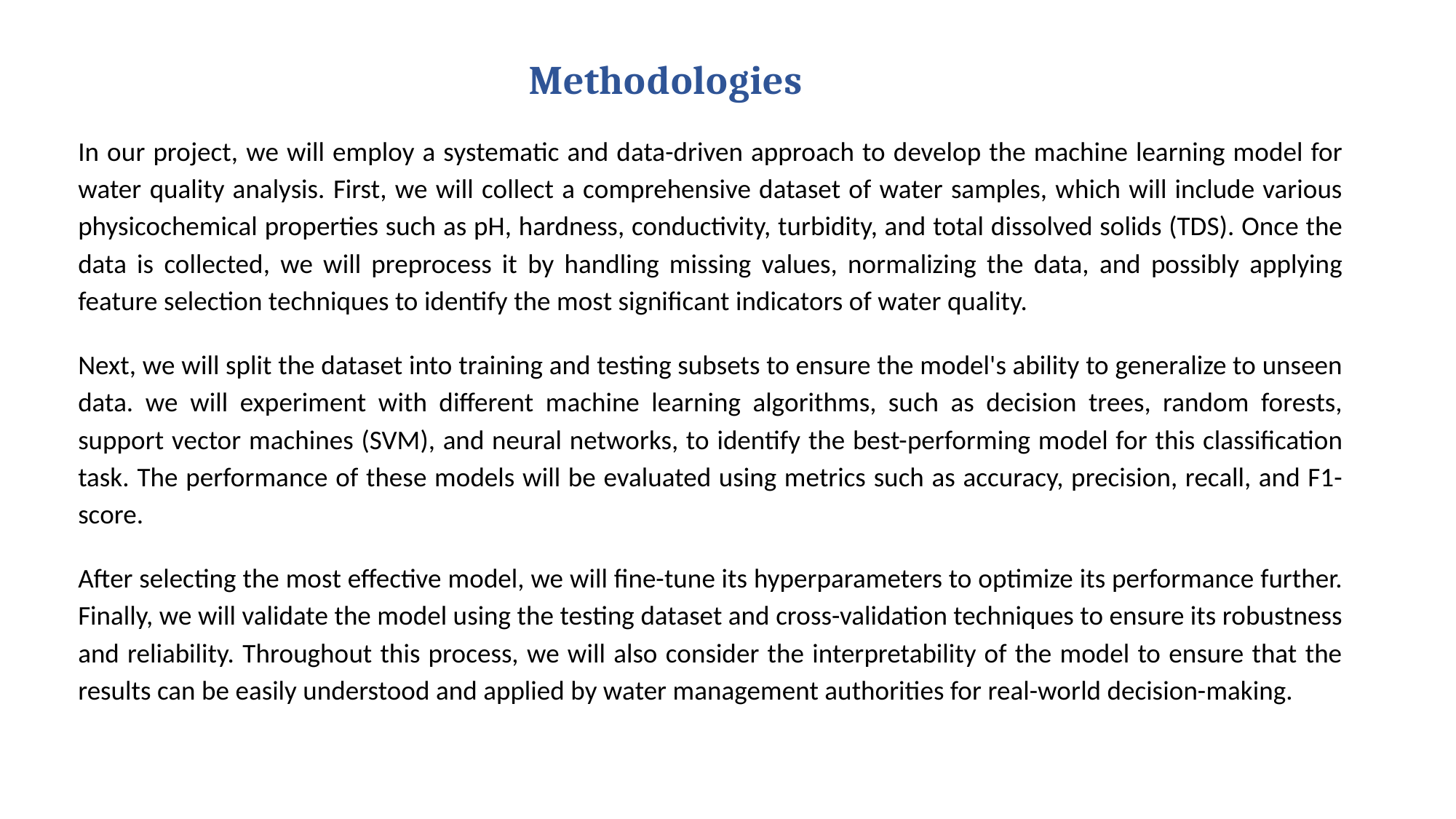

Methodologies
In our project, we will employ a systematic and data-driven approach to develop the machine learning model for water quality analysis. First, we will collect a comprehensive dataset of water samples, which will include various physicochemical properties such as pH, hardness, conductivity, turbidity, and total dissolved solids (TDS). Once the data is collected, we will preprocess it by handling missing values, normalizing the data, and possibly applying feature selection techniques to identify the most significant indicators of water quality.
Next, we will split the dataset into training and testing subsets to ensure the model's ability to generalize to unseen data. we will experiment with different machine learning algorithms, such as decision trees, random forests, support vector machines (SVM), and neural networks, to identify the best-performing model for this classification task. The performance of these models will be evaluated using metrics such as accuracy, precision, recall, and F1-score.
After selecting the most effective model, we will fine-tune its hyperparameters to optimize its performance further. Finally, we will validate the model using the testing dataset and cross-validation techniques to ensure its robustness and reliability. Throughout this process, we will also consider the interpretability of the model to ensure that the results can be easily understood and applied by water management authorities for real-world decision-making.